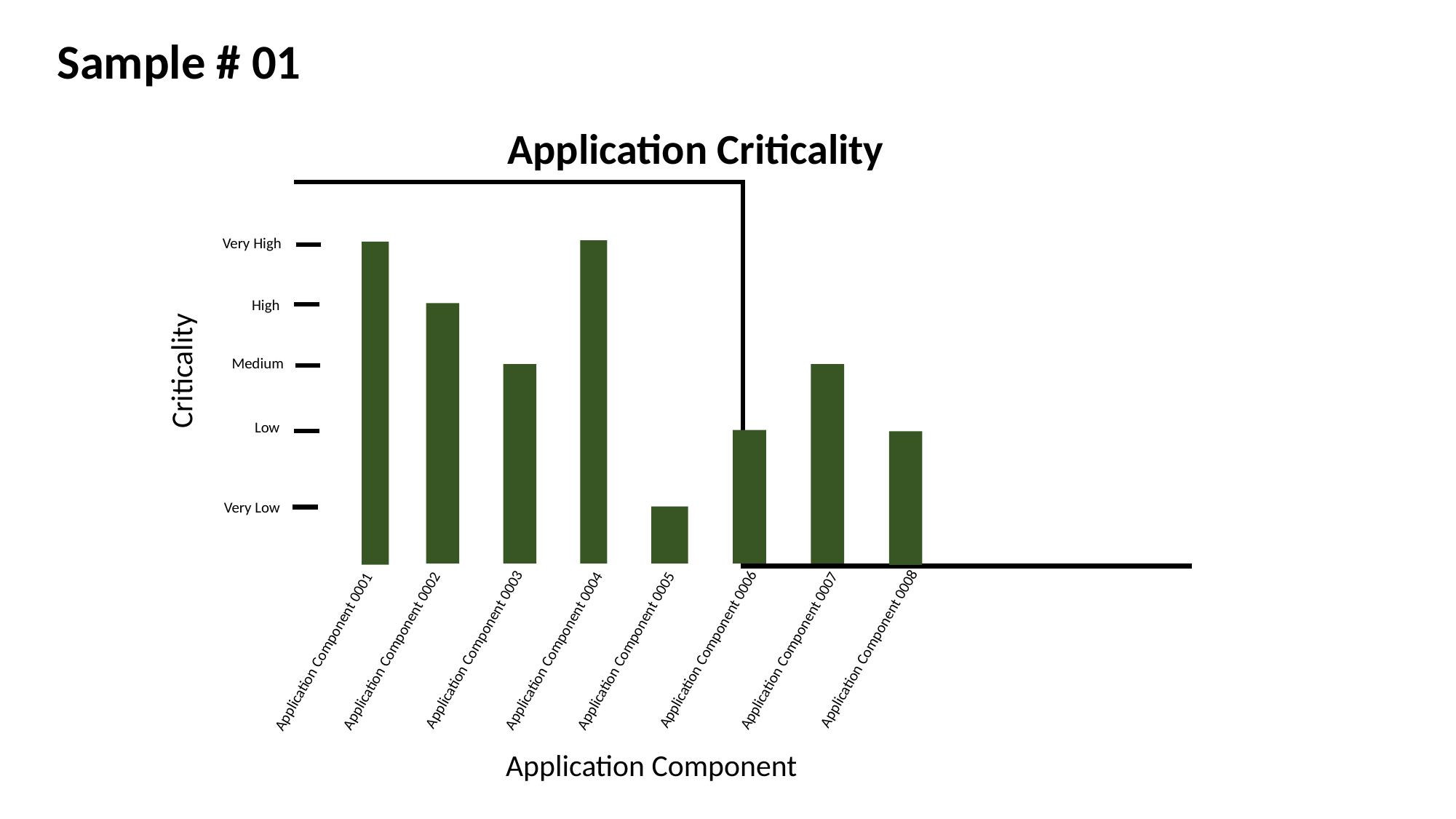

Sample # 01
Application Criticality
Criticality
Very High

High

Medium

Low

Very Low

Application Component 0008
Application Component 0006
Application Component 0003
Application Component 0007
Application Component 0002
Application Component 0005
Application Component 0004
Application Component 0001
Application Component